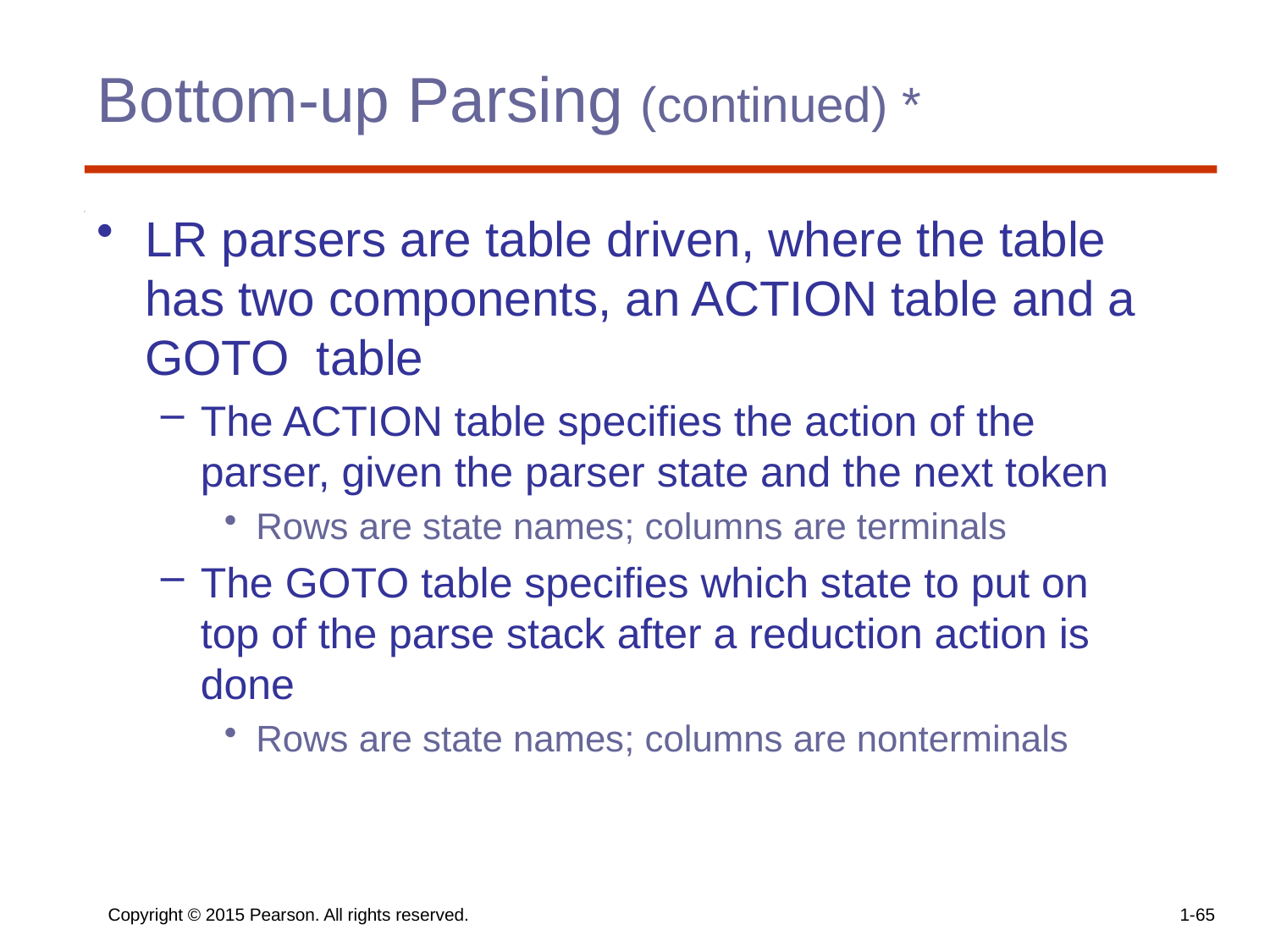

# Bottom-up Parsing (continued) *
LR parsers are table driven, where the table has two components, an ACTION table and a GOTO  table
The ACTION table specifies the action of the parser, given the parser state and the next token
Rows are state names; columns are terminals
The GOTO table specifies which state to put on top of the parse stack after a reduction action is done
Rows are state names; columns are nonterminals
Copyright © 2015 Pearson. All rights reserved.
1-65